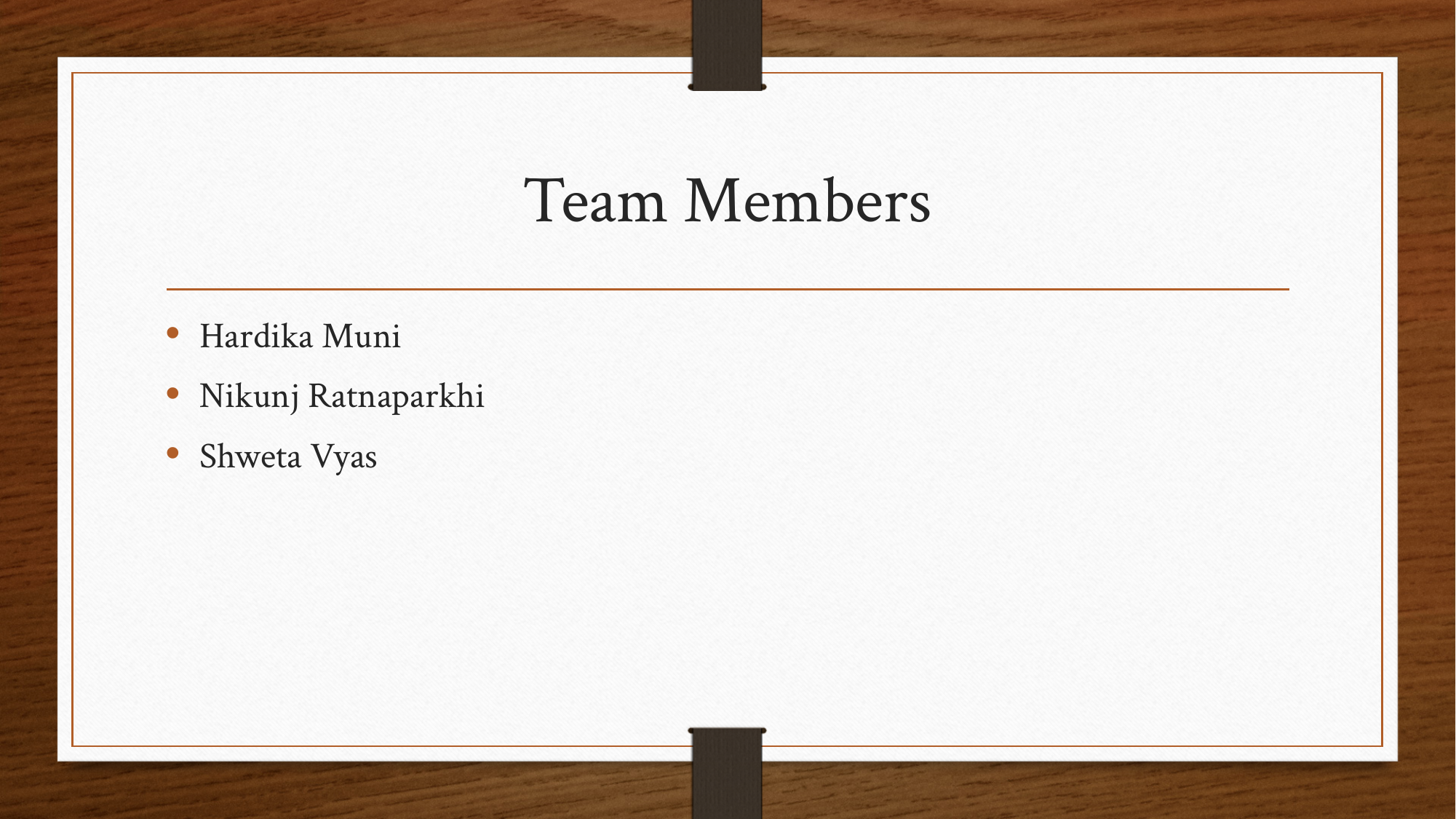

# Team Members
Hardika Muni
Nikunj Ratnaparkhi
Shweta Vyas